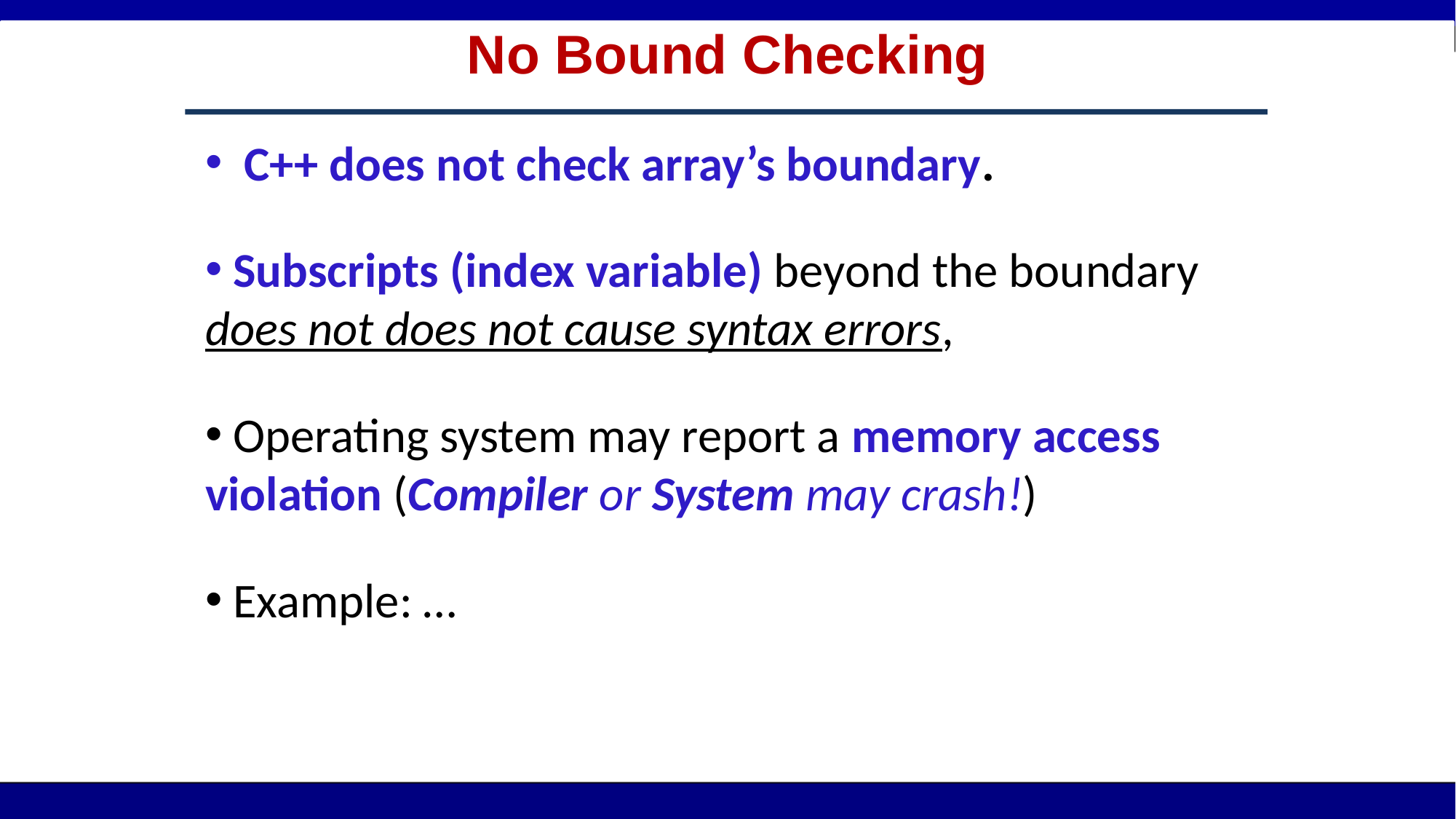

# No Bound Checking

  C++ does not check array’s boundary.
 Subscripts (index variable) beyond the boundary does not does not cause syntax errors,
 Operating system may report a memory access violation (Compiler or System may crash!)
 Example: …